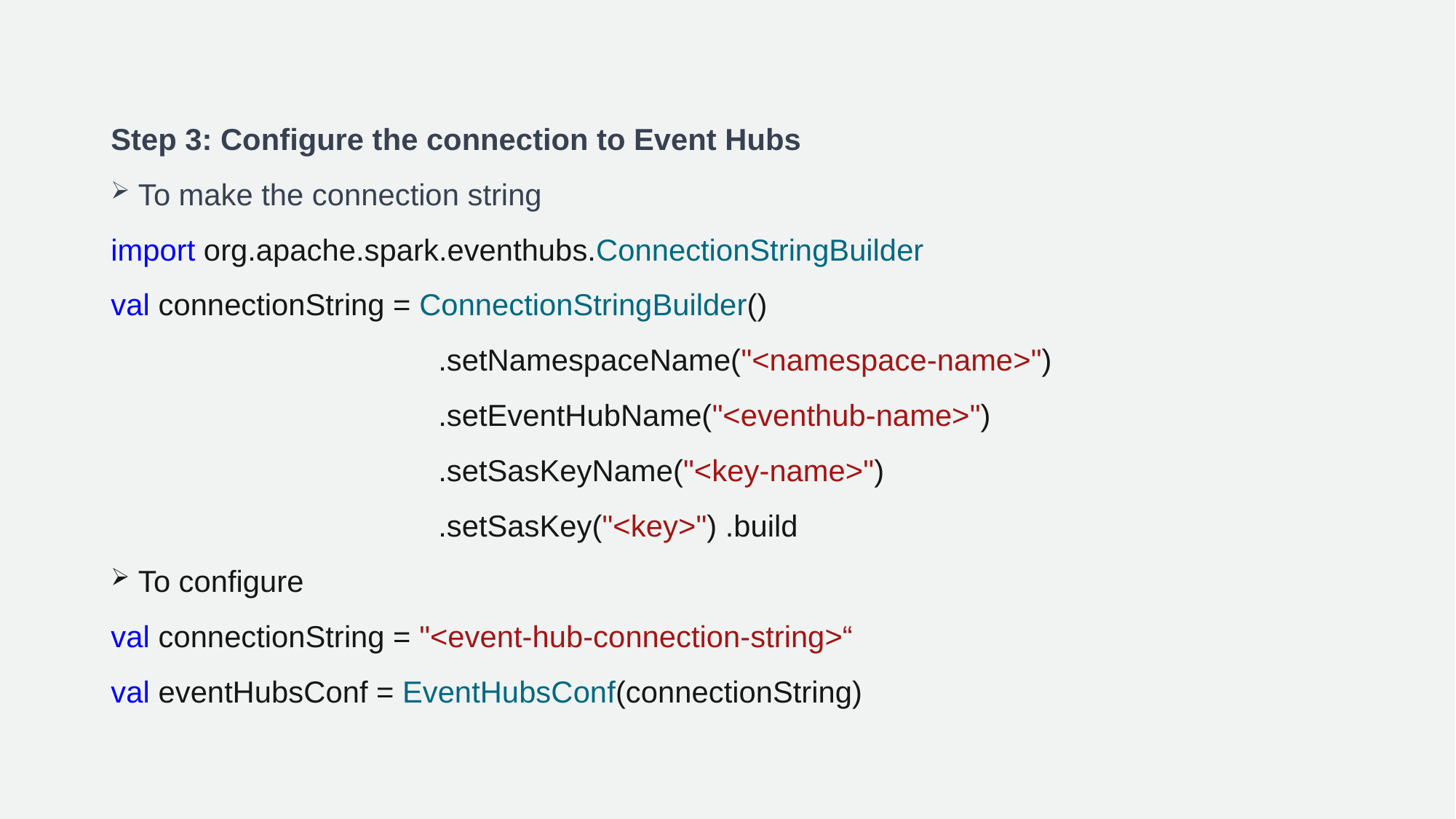

Step 3: Configure the connection to Event Hubs
To make the connection string
import org.apache.spark.eventhubs.ConnectionStringBuilder
val connectionString = ConnectionStringBuilder()
			.setNamespaceName("<namespace-name>")
			.setEventHubName("<eventhub-name>")
			.setSasKeyName("<key-name>")
			.setSasKey("<key>") .build
To configure
val connectionString = "<event-hub-connection-string>“
val eventHubsConf = EventHubsConf(connectionString)